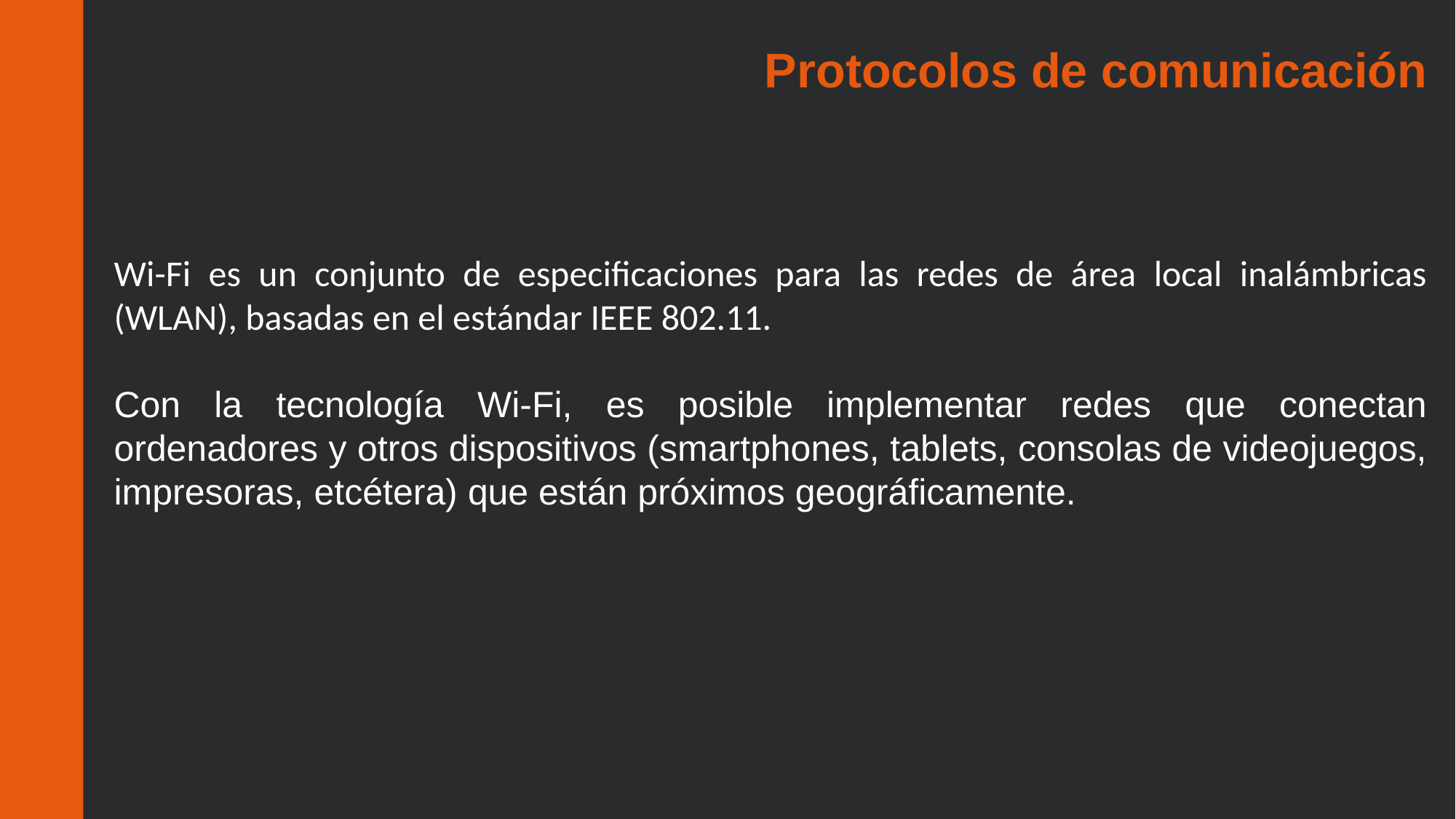

Protocolos de comunicación
Wi-Fi es un conjunto de especificaciones para las redes de área local inalámbricas (WLAN), basadas en el estándar IEEE 802.11.

Con la tecnología Wi-Fi, es posible implementar redes que conectan ordenadores y otros dispositivos (smartphones, tablets, consolas de videojuegos, impresoras, etcétera) que están próximos geográficamente.